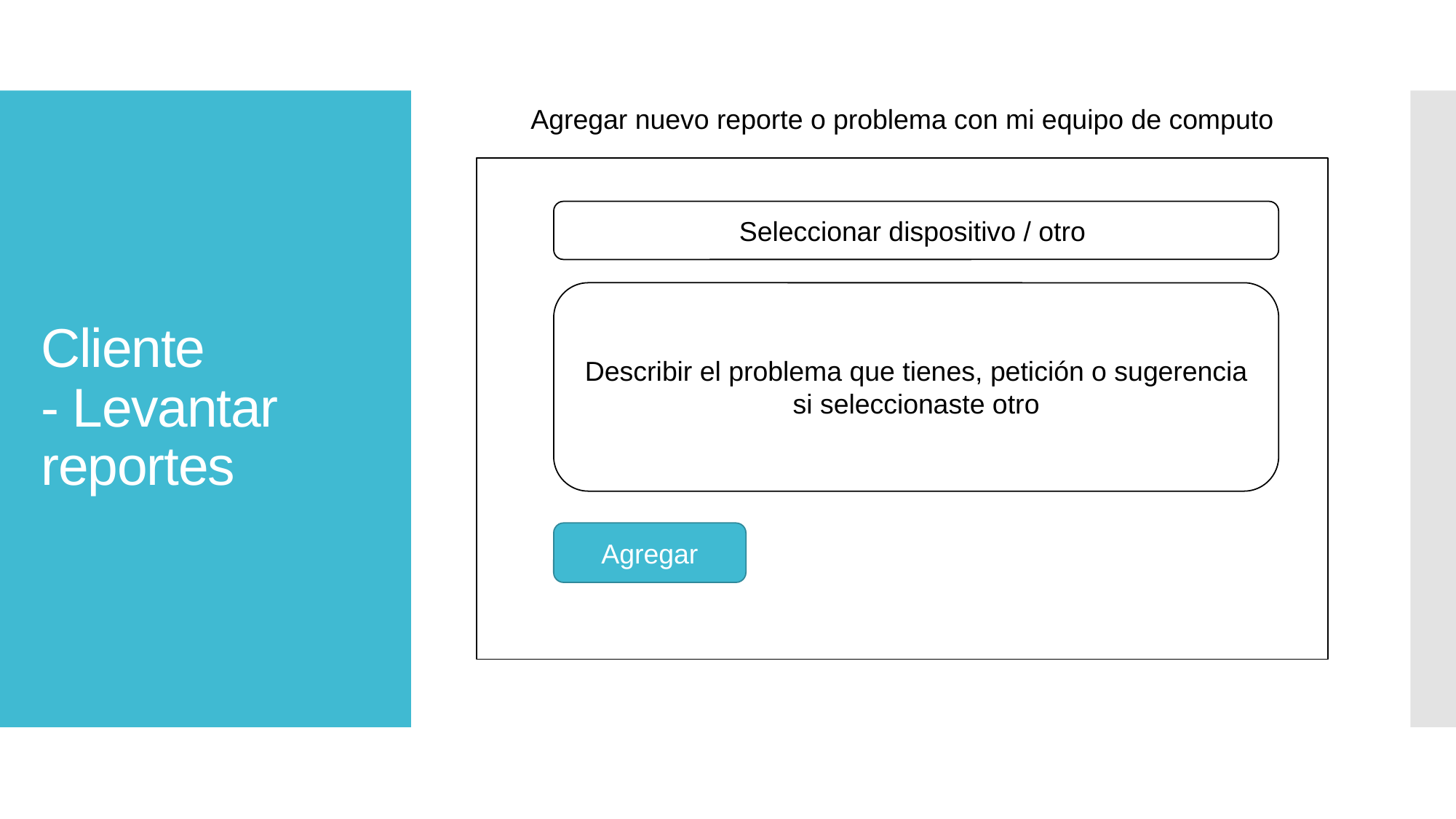

Agregar nuevo reporte o problema con mi equipo de computo
# Cliente - Levantar reportes

Seleccionar dispositivo / otro
Describir el problema que tienes, petición o sugerencia si seleccionaste otro
Agregar